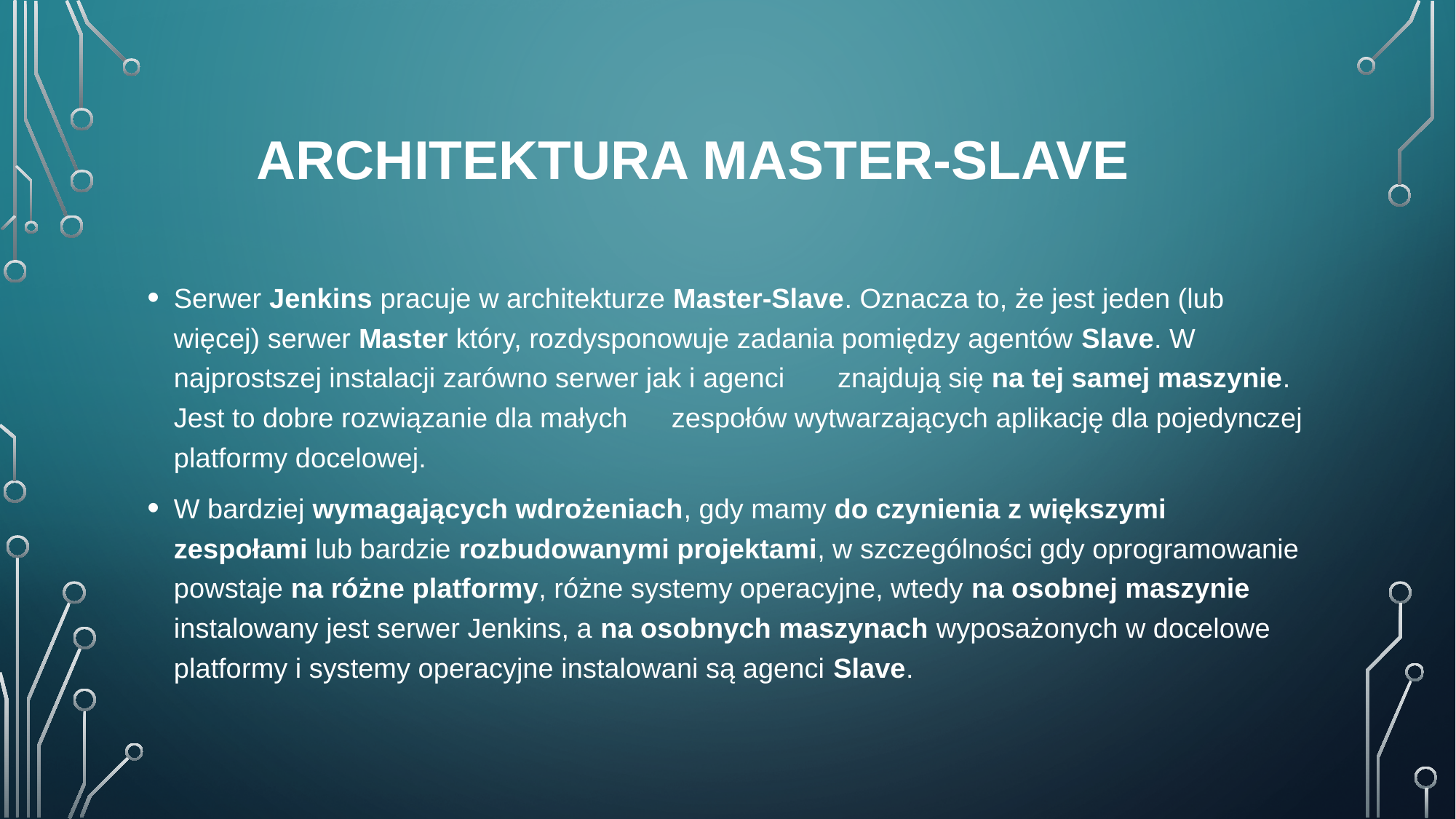

# Architektura Master-Slave
Serwer Jenkins pracuje w architekturze Master-Slave. Oznacza to, że jest jeden (lub więcej) serwer Master który, rozdysponowuje zadania pomiędzy agentów Slave. W najprostszej instalacji zarówno serwer jak i agenci 	znajdują się na tej samej maszynie. Jest to dobre rozwiązanie dla małych 	zespołów wytwarzających aplikację dla pojedynczej platformy docelowej.
W bardziej wymagających wdrożeniach, gdy mamy do czynienia z większymi zespołami lub bardzie rozbudowanymi projektami, w szczególności gdy oprogramowanie powstaje na różne platformy, różne systemy operacyjne, wtedy na osobnej maszynie instalowany jest serwer Jenkins, a na osobnych maszynach wyposażonych w docelowe platformy i systemy operacyjne instalowani są agenci Slave.